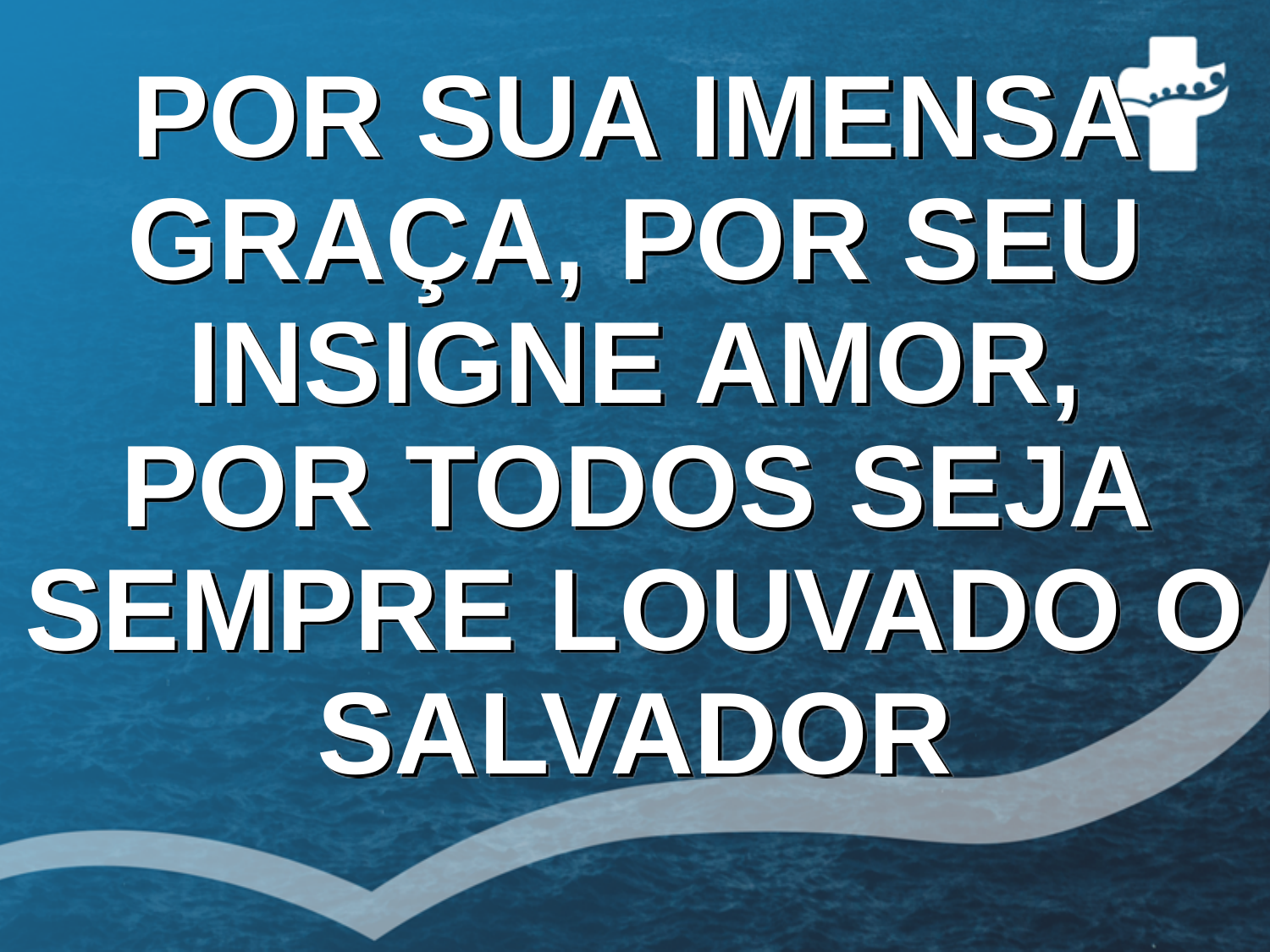

# POR SUA IMENSA GRAÇA, POR SEU INSIGNE AMOR, POR TODOS SEJA SEMPRE LOUVADO O SALVADOR